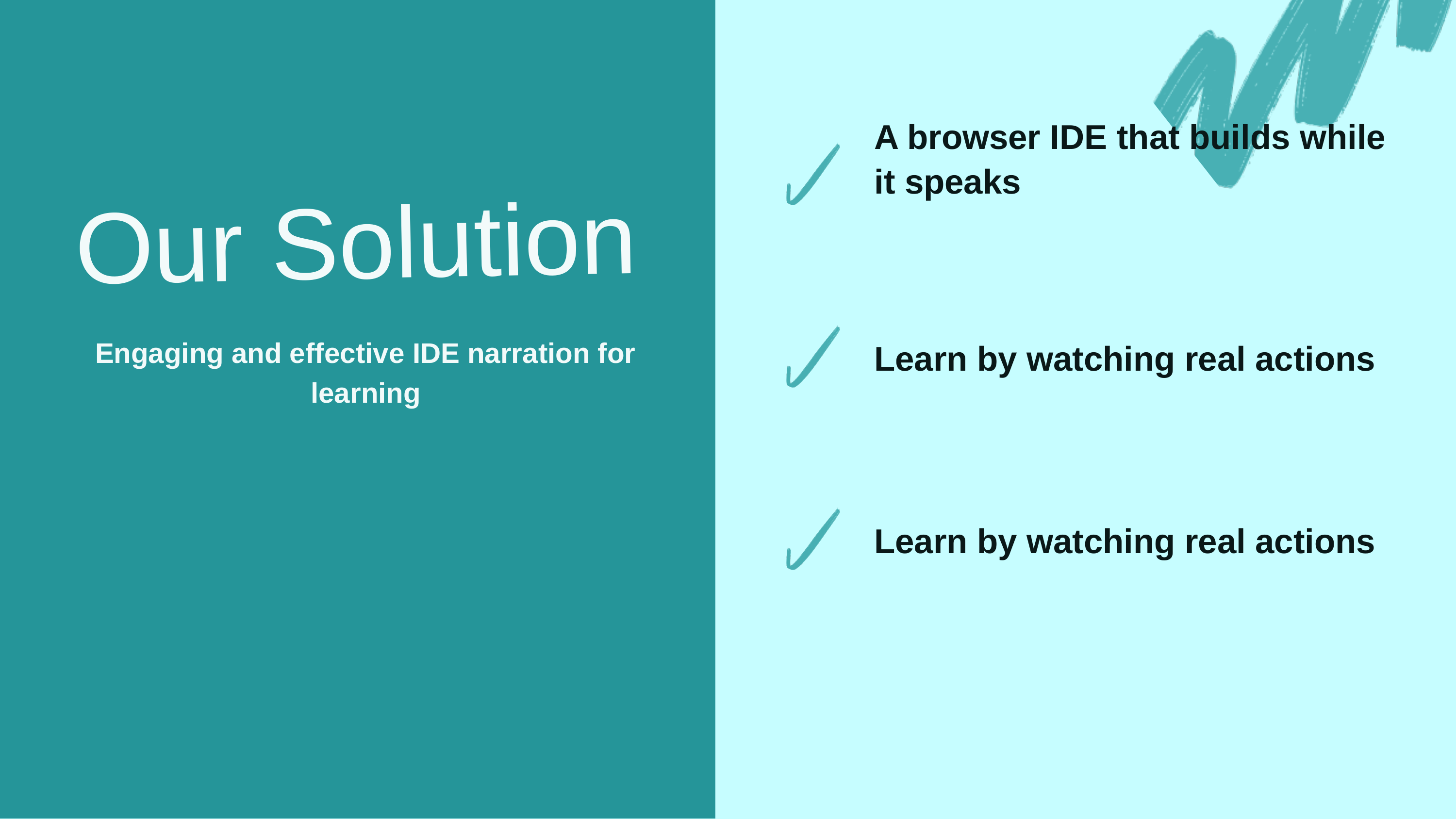

A browser IDE that builds while it speaks

Our Solution
Engaging and effective IDE narration for learning

Learn by watching real actions

Learn by watching real actions